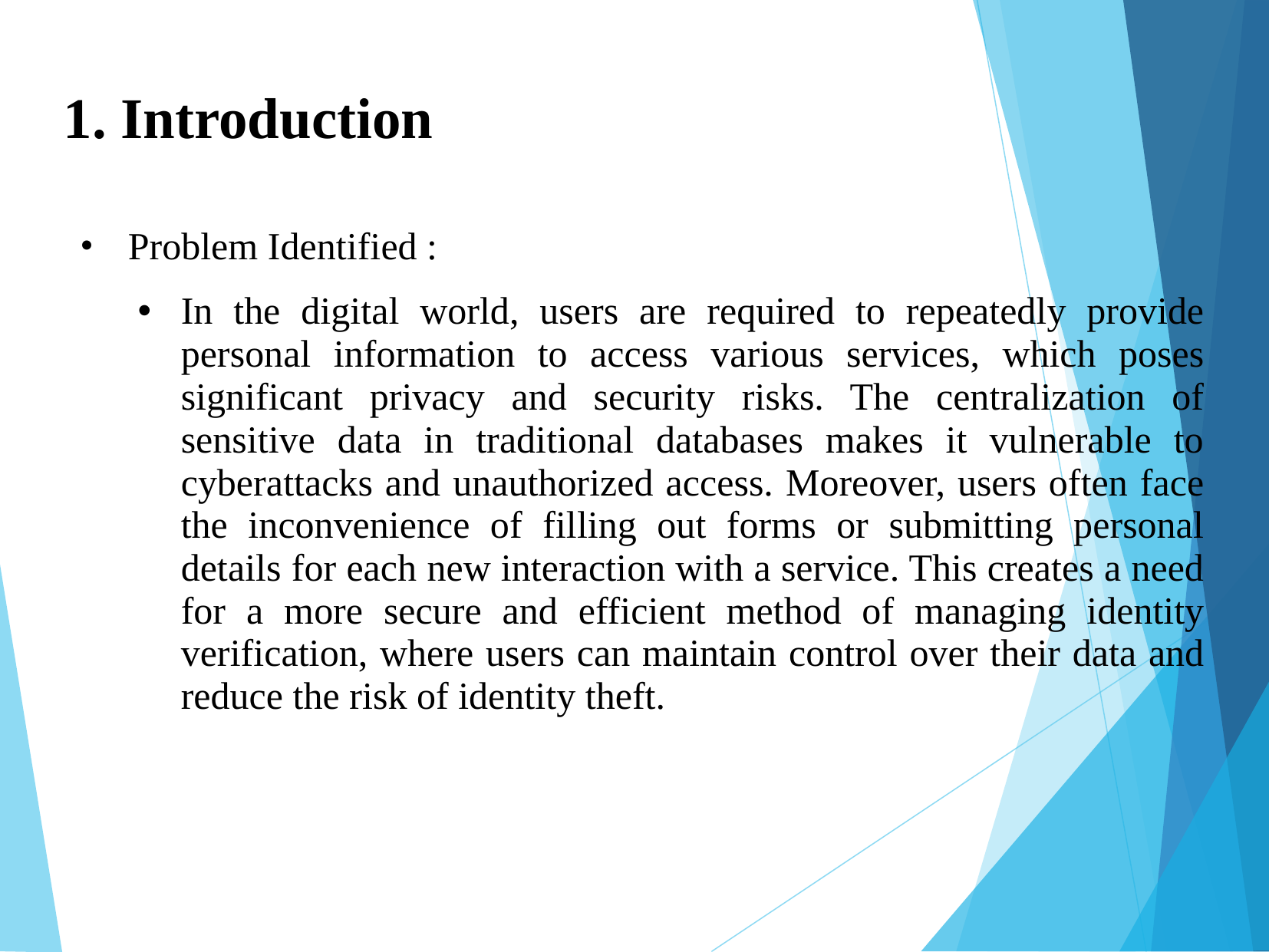

1. Introduction
Problem Identified :
In the digital world, users are required to repeatedly provide personal information to access various services, which poses significant privacy and security risks. The centralization of sensitive data in traditional databases makes it vulnerable to cyberattacks and unauthorized access. Moreover, users often face the inconvenience of filling out forms or submitting personal details for each new interaction with a service. This creates a need for a more secure and efficient method of managing identity verification, where users can maintain control over their data and reduce the risk of identity theft.